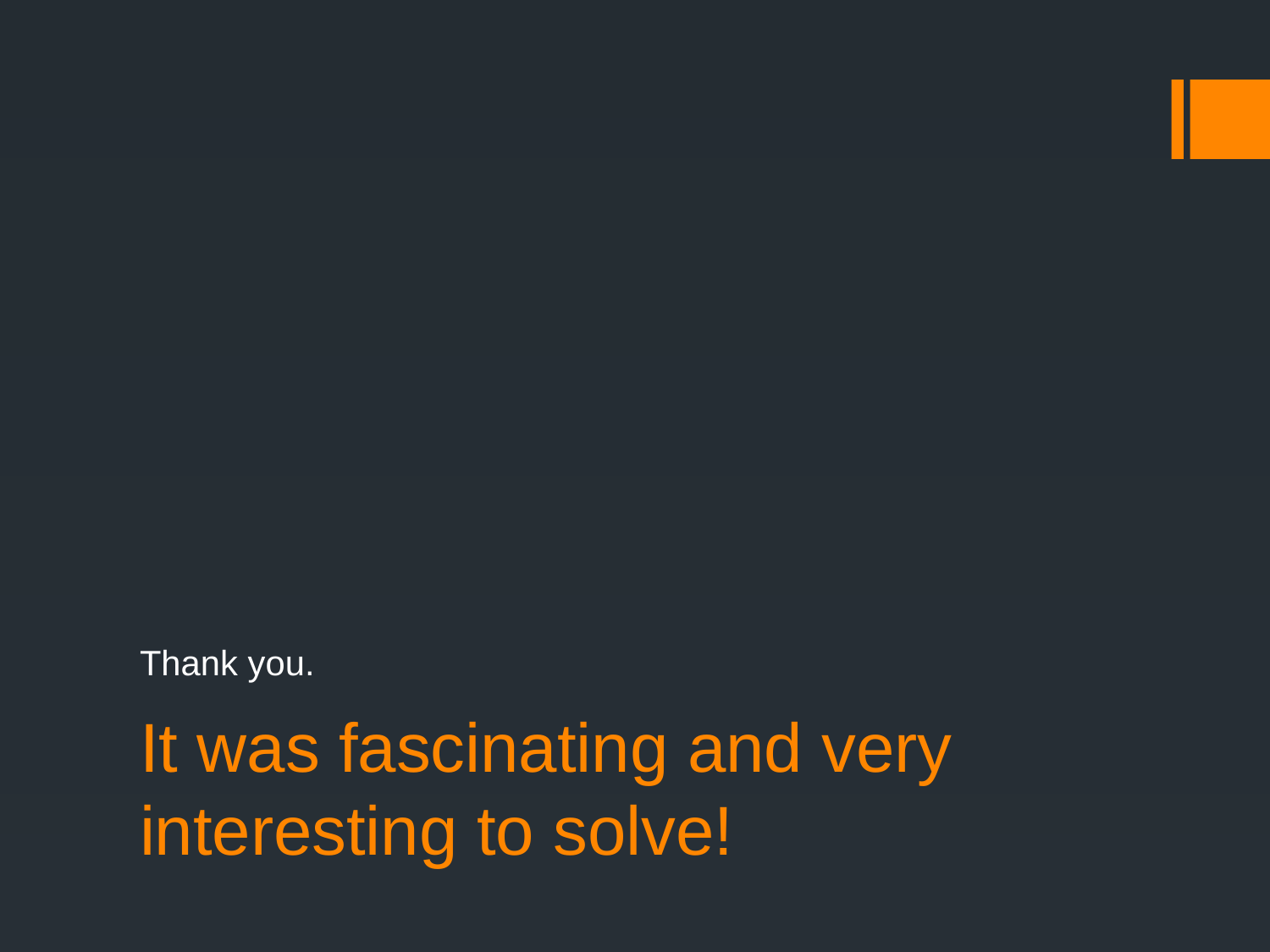

Thank you.
# It was fascinating and very interesting to solve!